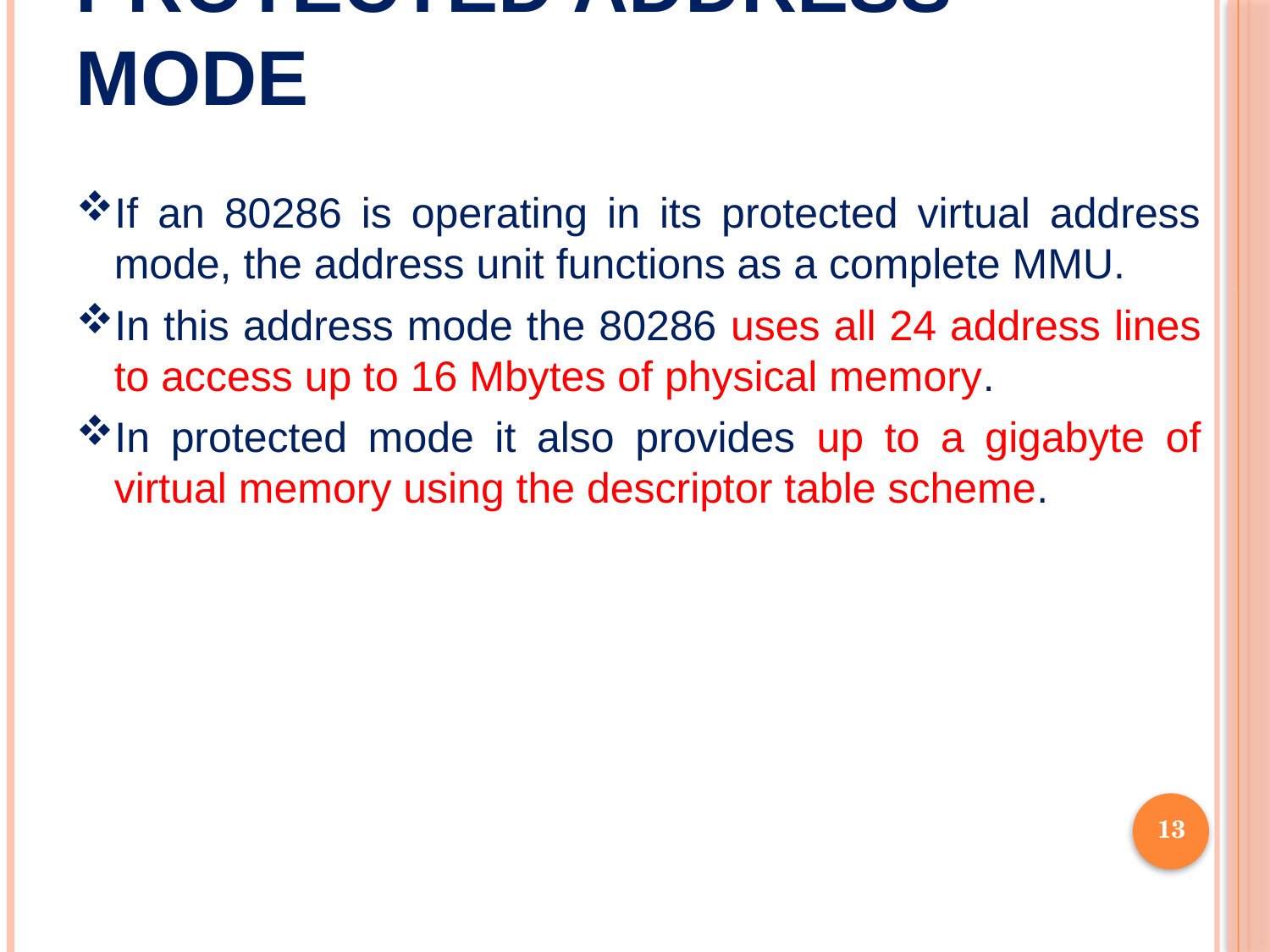

# Protected address mode
If an 80286 is operating in its protected virtual address mode, the address unit functions as a complete MMU.
In this address mode the 80286 uses all 24 address lines to access up to 16 Mbytes of physical memory.
In protected mode it also provides up to a gigabyte of virtual memory using the descriptor table scheme.
13